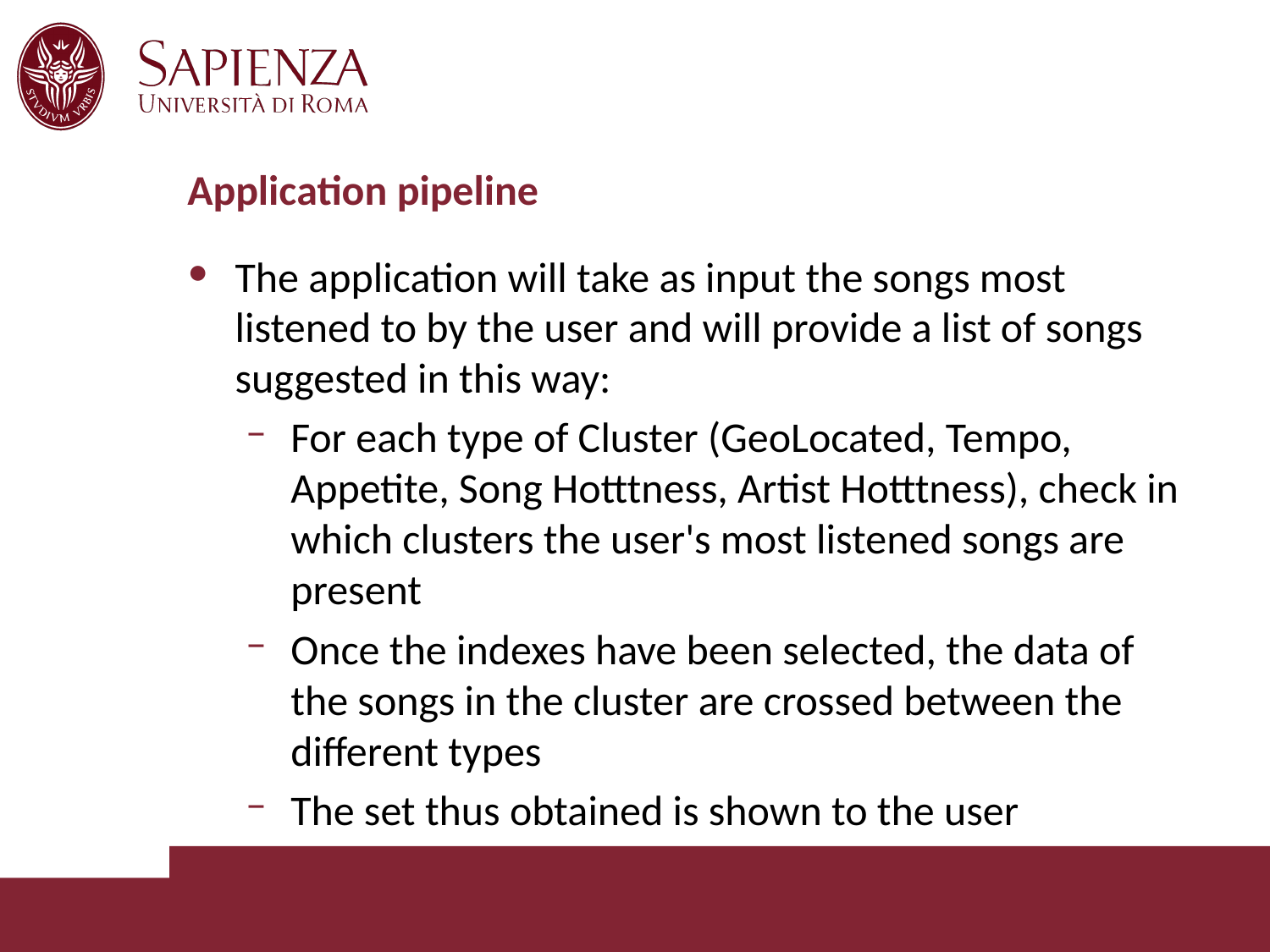

# Application pipeline
The application will take as input the songs most listened to by the user and will provide a list of songs suggested in this way:
For each type of Cluster (GeoLocated, Tempo, Appetite, Song Hotttness, Artist Hotttness), check in which clusters the user's most listened songs are present
Once the indexes have been selected, the data of the songs in the cluster are crossed between the different types
The set thus obtained is shown to the user